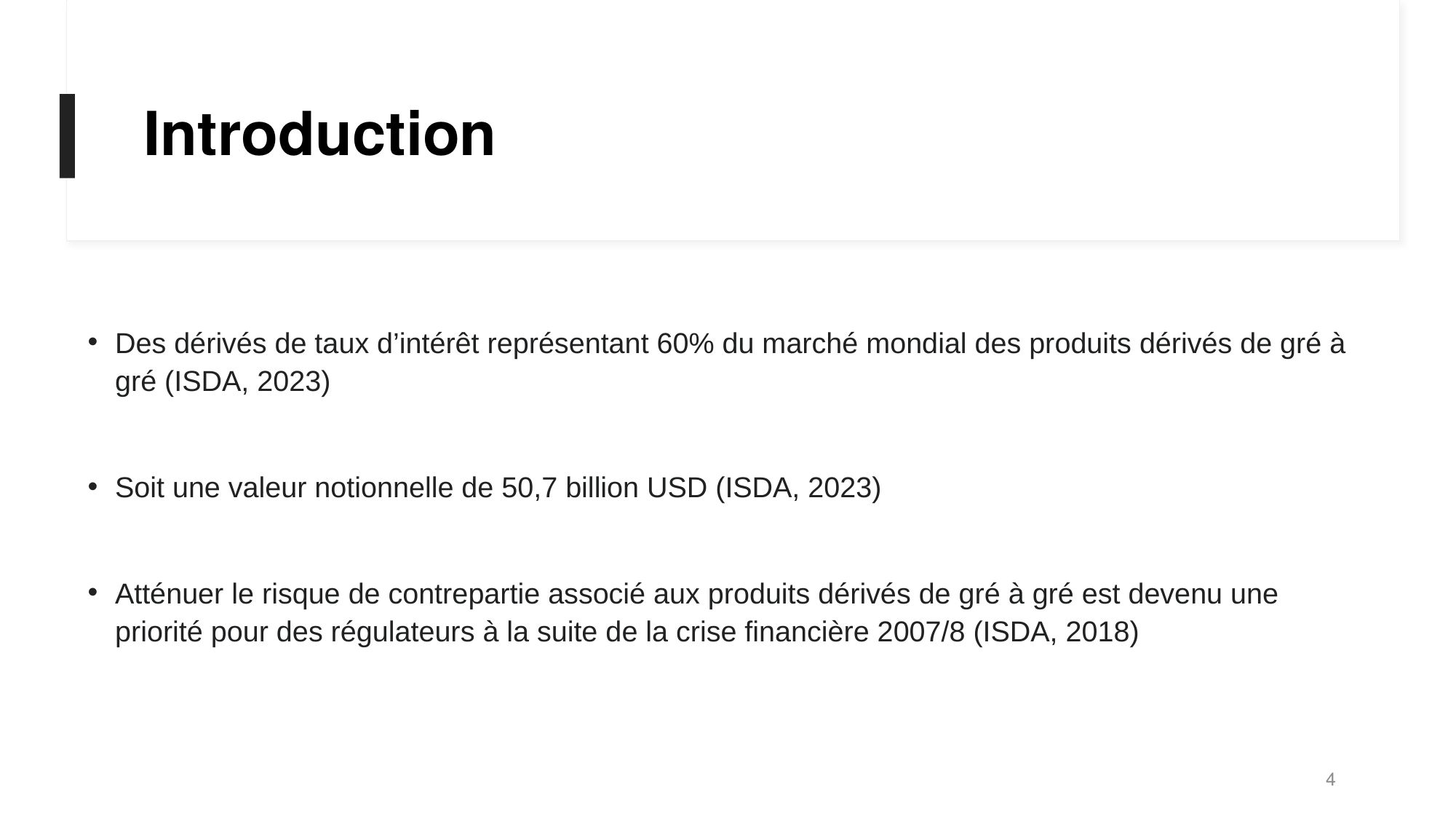

# Introduction

Des dérivés de taux d’intérêt représentant 60% du marché mondial des produits dérivés de gré à gré (ISDA, 2023)

Soit une valeur notionnelle de 50,7 billion USD (ISDA, 2023)

Atténuer le risque de contrepartie associé aux produits dérivés de gré à gré est devenu une priorité pour des régulateurs à la suite de la crise financière 2007/8 (ISDA, 2018)

4